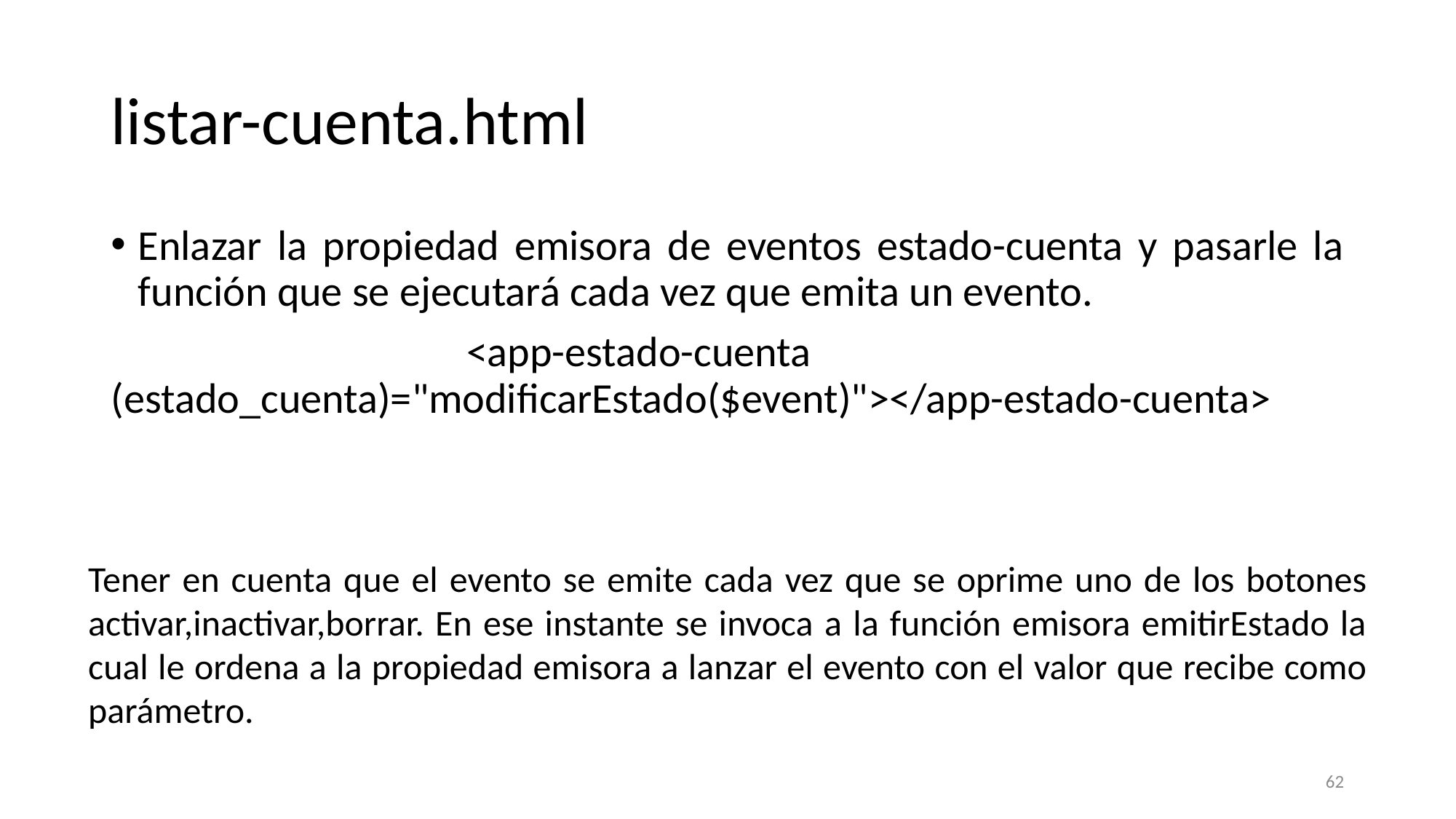

# listar-cuenta.html
Enlazar la propiedad emisora de eventos estado-cuenta y pasarle la función que se ejecutará cada vez que emita un evento.
  <app-estado-cuenta    (estado_cuenta)="modificarEstado($event)"></app-estado-cuenta>

Tener en cuenta que el evento se emite cada vez que se oprime uno de los botones activar,inactivar,borrar. En ese instante se invoca a la función emisora emitirEstado la cual le ordena a la propiedad emisora a lanzar el evento con el valor que recibe como parámetro.
62